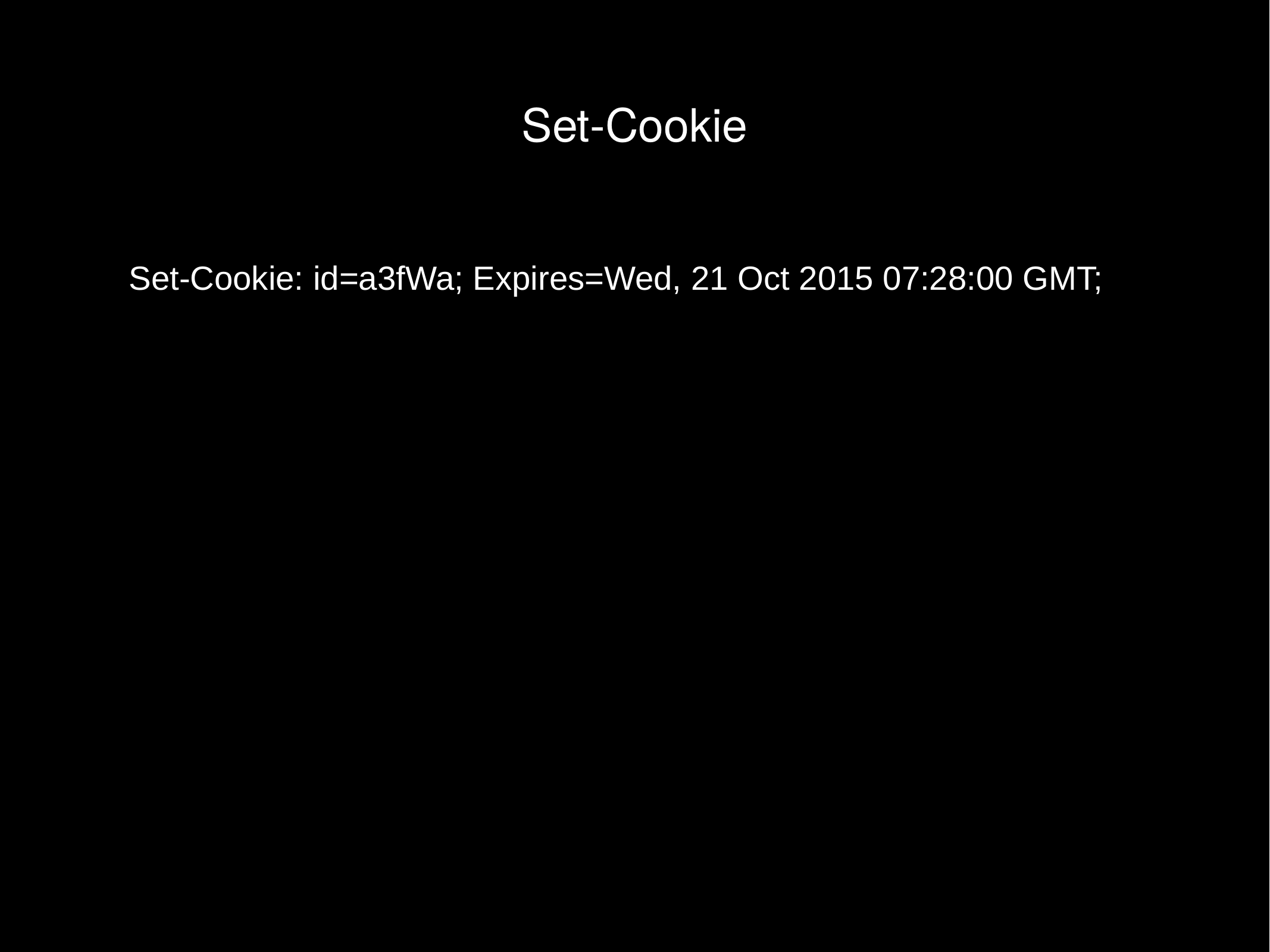

Set-Cookie
# Set-Cookie: id=a3fWa; Expires=Wed, 21 Oct 2015 07:28:00 GMT;